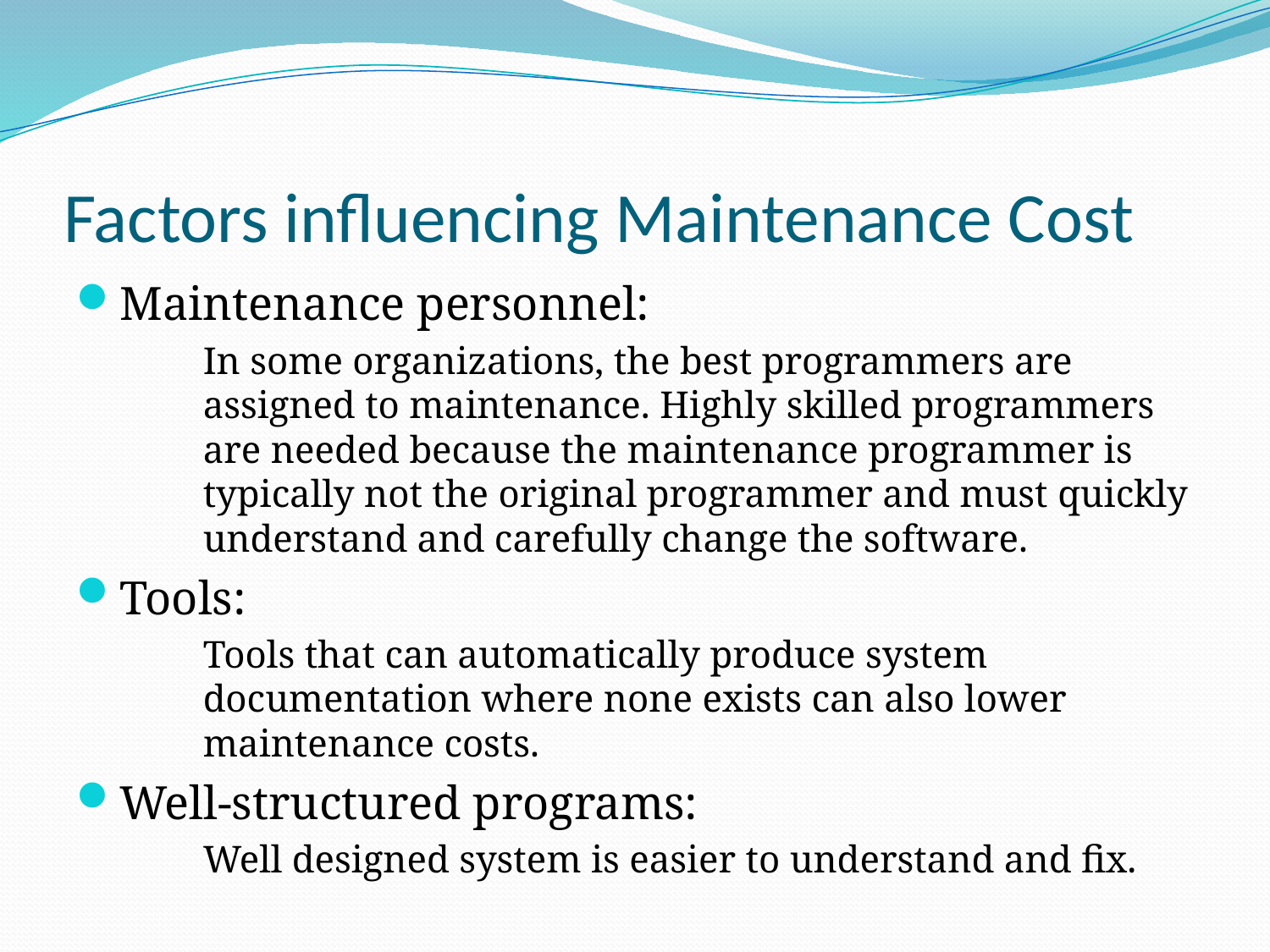

# Factors influencing Maintenance Cost
Maintenance personnel:
	In some organizations, the best programmers are assigned to maintenance. Highly skilled programmers are needed because the maintenance programmer is typically not the original programmer and must quickly understand and carefully change the software.
Tools:
	Tools that can automatically produce system documentation where none exists can also lower maintenance costs.
Well-structured programs:
	Well designed system is easier to understand and fix.